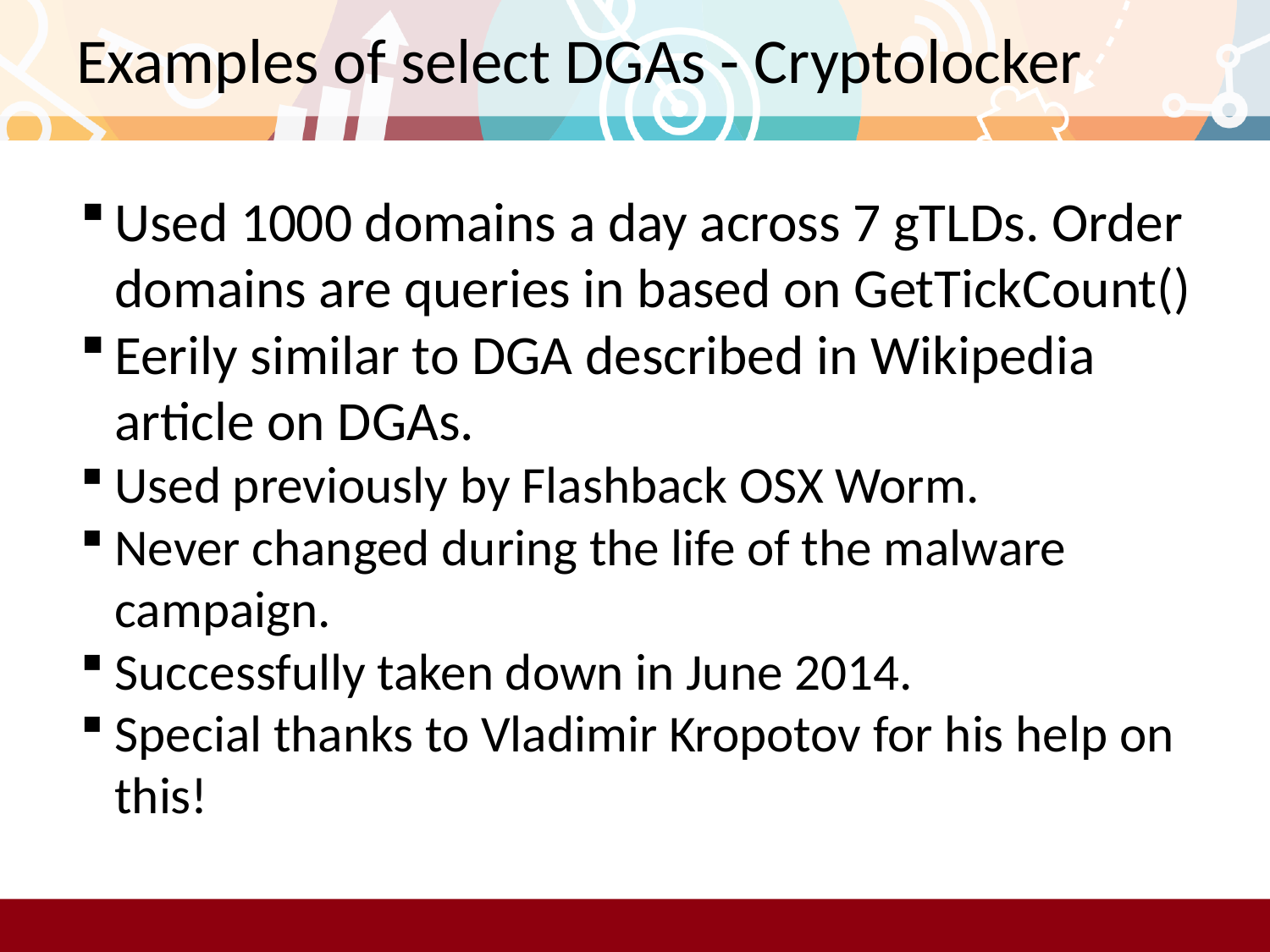

# Examples of select DGAs - Cryptolocker
Used 1000 domains a day across 7 gTLDs. Order domains are queries in based on GetTickCount()
Eerily similar to DGA described in Wikipedia article on DGAs.
Used previously by Flashback OSX Worm.
Never changed during the life of the malware campaign.
Successfully taken down in June 2014.
Special thanks to Vladimir Kropotov for his help on this!